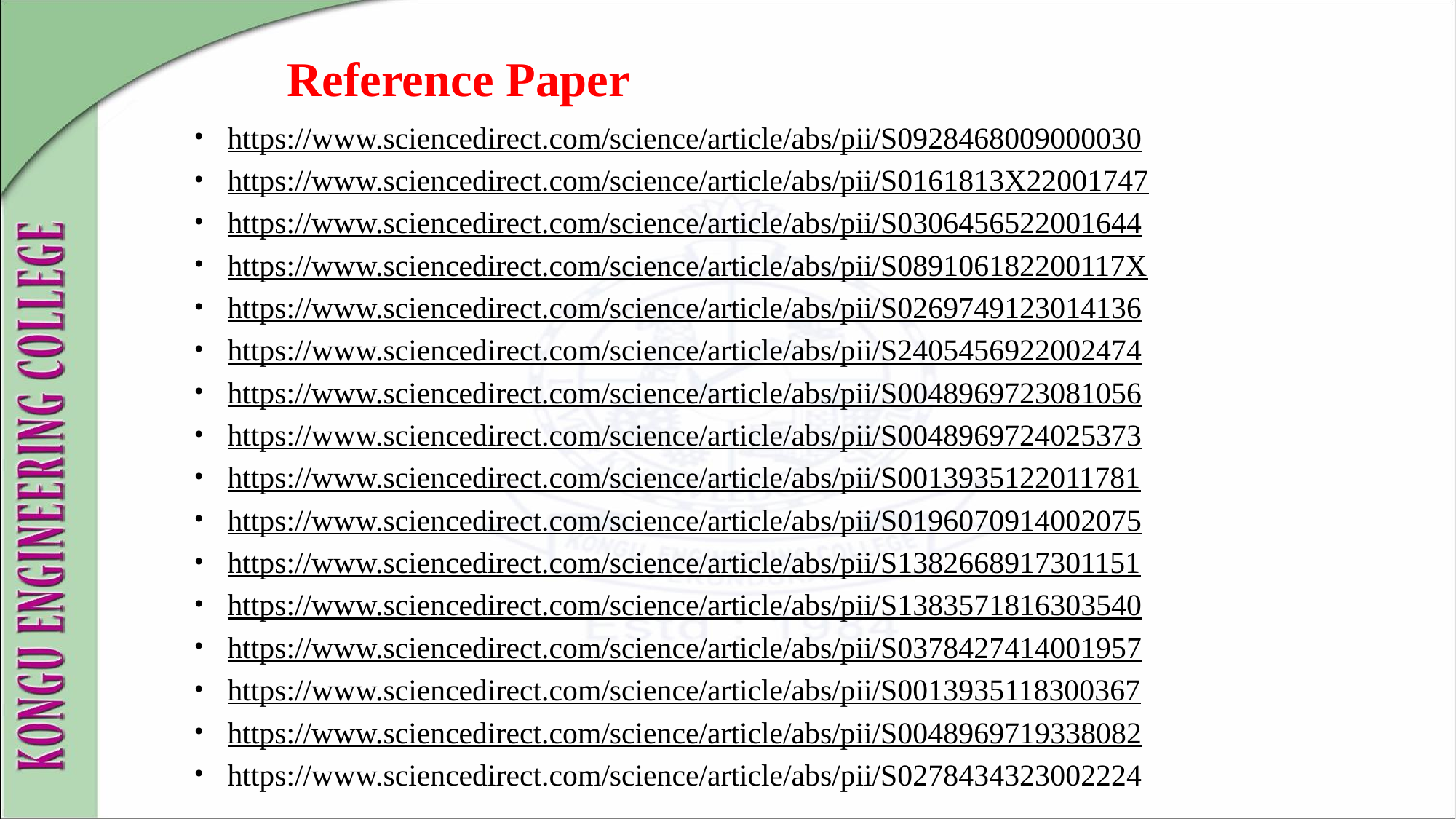

Reference Paper
https://www.sciencedirect.com/science/article/abs/pii/S0928468009000030
https://www.sciencedirect.com/science/article/abs/pii/S0161813X22001747
https://www.sciencedirect.com/science/article/abs/pii/S0306456522001644
https://www.sciencedirect.com/science/article/abs/pii/S089106182200117X
https://www.sciencedirect.com/science/article/abs/pii/S0269749123014136
https://www.sciencedirect.com/science/article/abs/pii/S2405456922002474
https://www.sciencedirect.com/science/article/abs/pii/S0048969723081056
https://www.sciencedirect.com/science/article/abs/pii/S0048969724025373
https://www.sciencedirect.com/science/article/abs/pii/S0013935122011781
https://www.sciencedirect.com/science/article/abs/pii/S0196070914002075
https://www.sciencedirect.com/science/article/abs/pii/S1382668917301151
https://www.sciencedirect.com/science/article/abs/pii/S1383571816303540
https://www.sciencedirect.com/science/article/abs/pii/S0378427414001957
https://www.sciencedirect.com/science/article/abs/pii/S0013935118300367
https://www.sciencedirect.com/science/article/abs/pii/S0048969719338082
https://www.sciencedirect.com/science/article/abs/pii/S0278434323002224